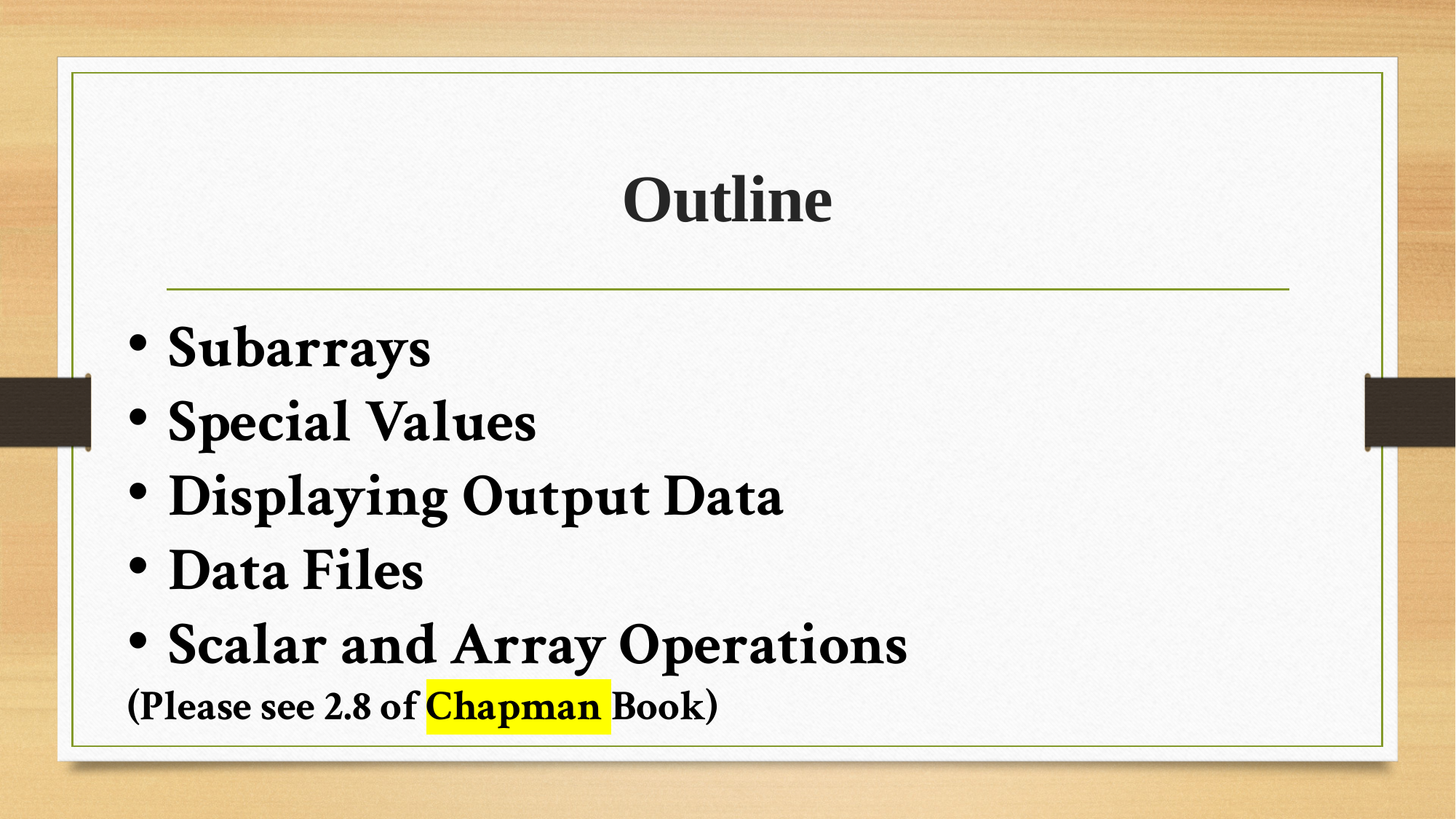

# Outline
Subarrays
Special Values
Displaying Output Data
Data Files
Scalar and Array Operations
(Please see 2.8 of Chapman Book)